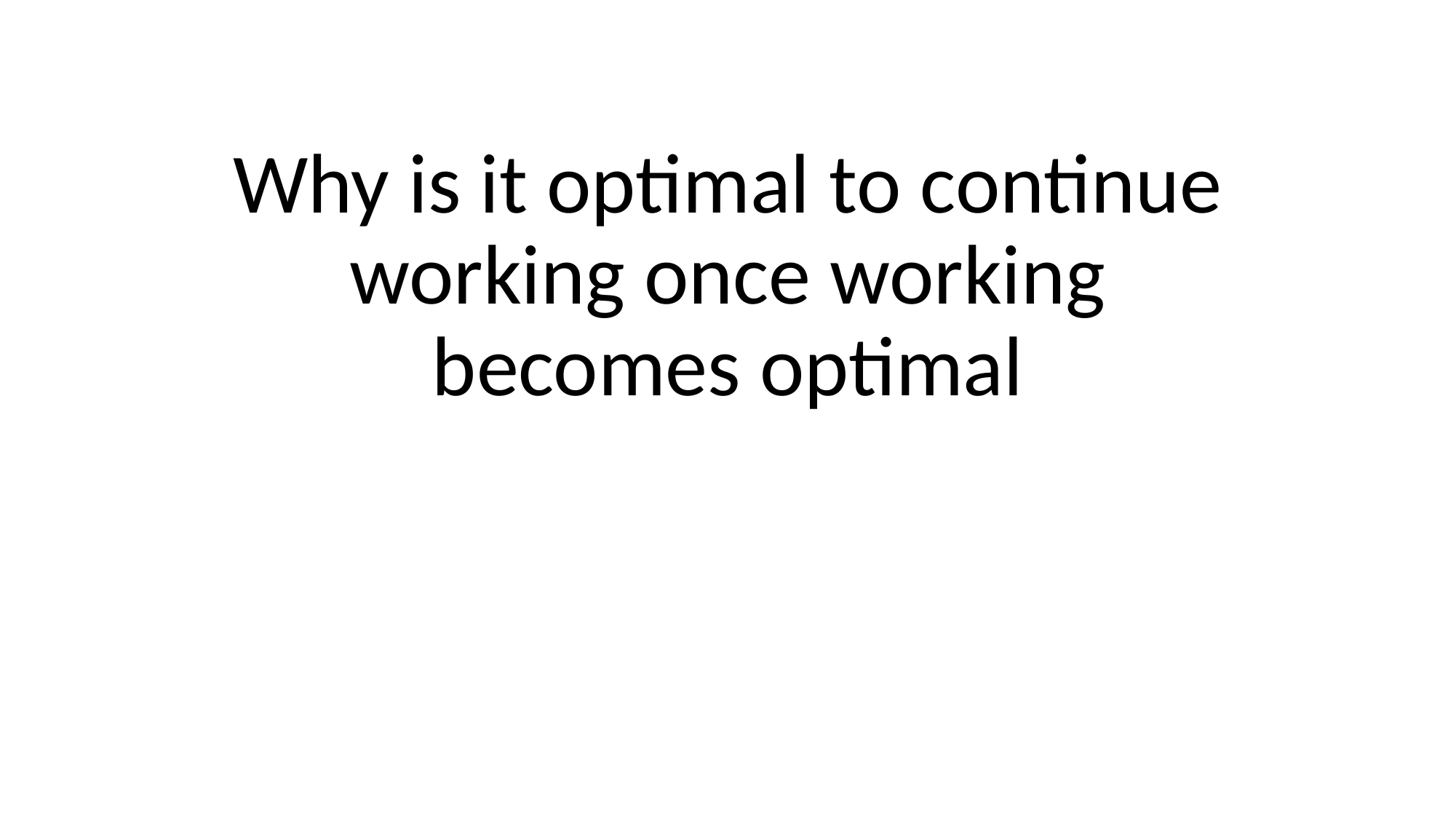

# Why is it optimal to continue working once working becomes optimal